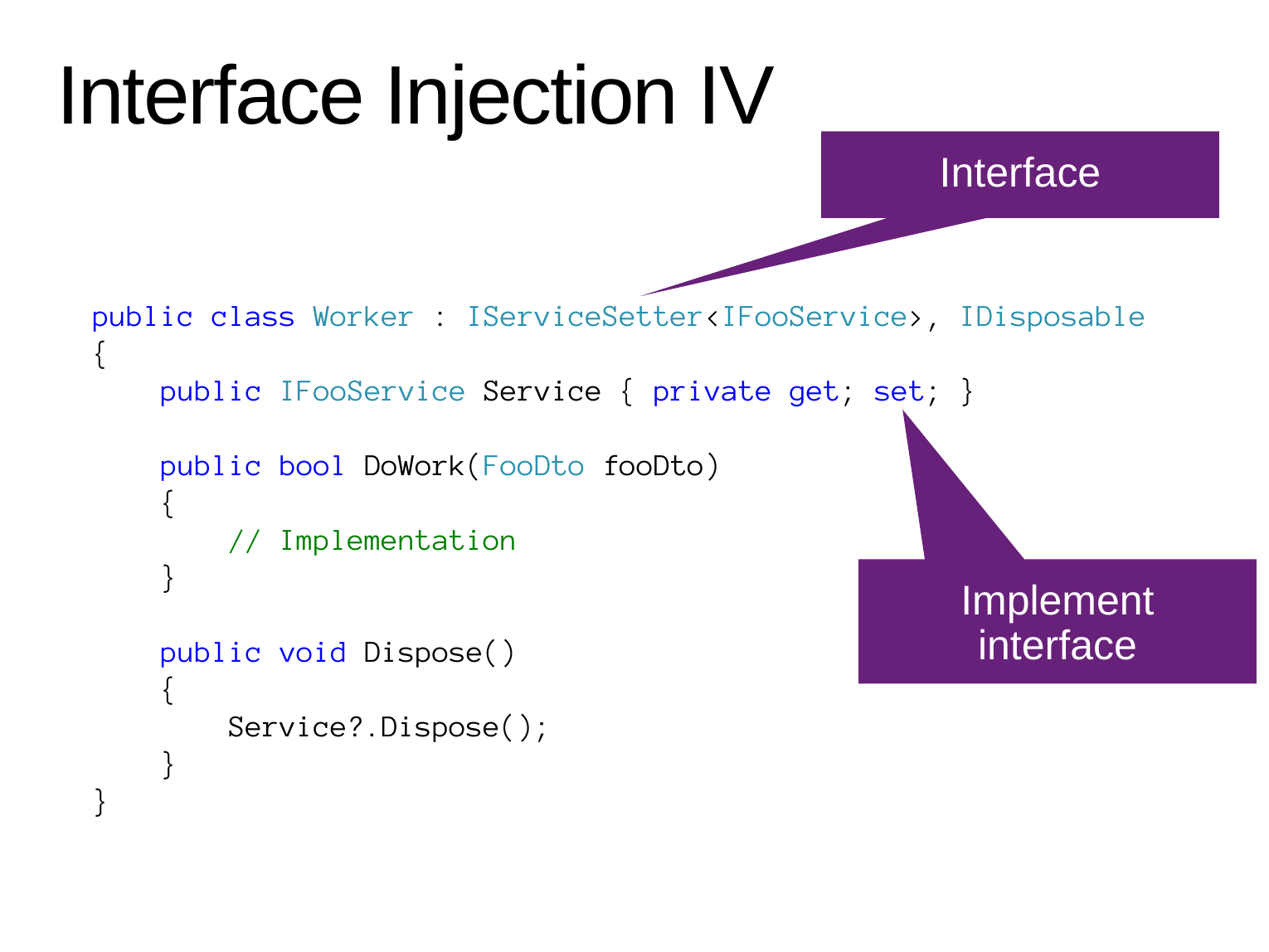

# Interface Injection IV
Interface
public class Worker : IServiceSetter<IFooService>, IDisposable
{
    public IFooService Service { private get; set; }

    public bool DoWork(FooDto fooDto)
    {
        // Implementation
    }

    public void Dispose()
    {
        Service?.Dispose();
    }
}
Implement interface